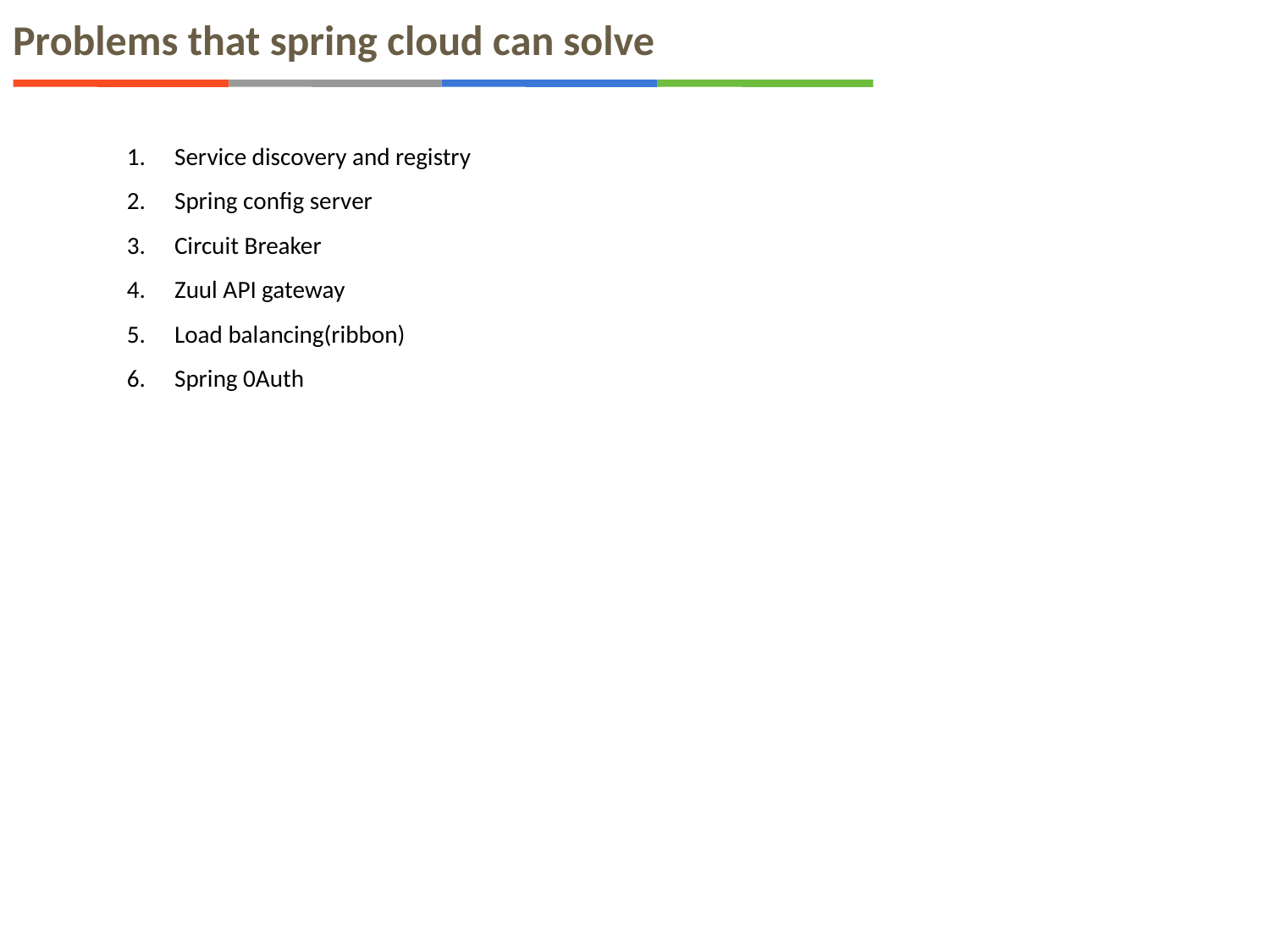

Problems that spring cloud can solve

Service discovery and registry
Spring config server
Circuit Breaker
Zuul API gateway
Load balancing(ribbon)
Spring 0Auth
4